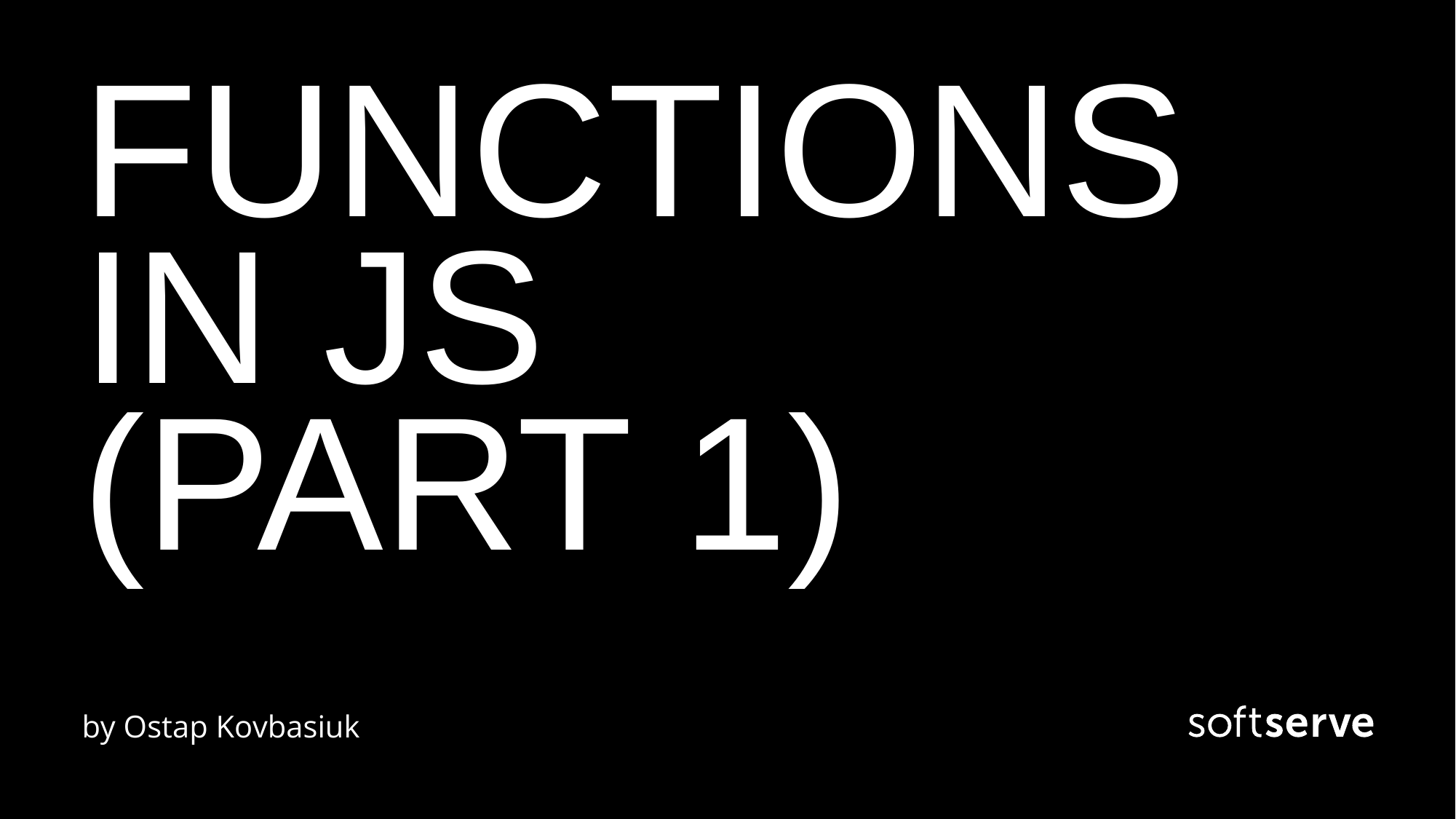

# FUNCTIONS IN JS (PART 1)
by Ostap Kovbasiuk